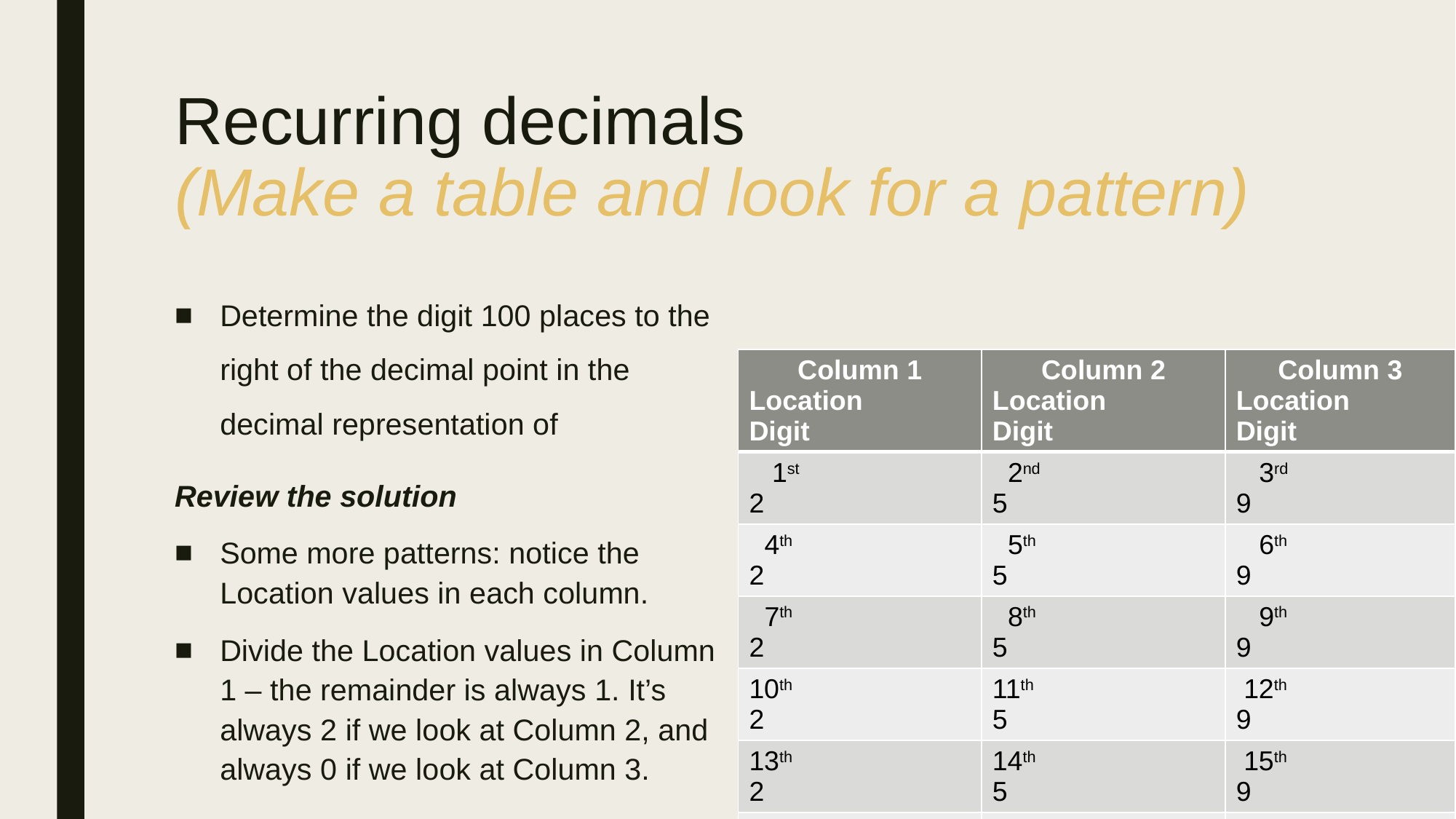

# Recurring decimals (Make a table and look for a pattern)
Determine the digit 100 places to the right of the decimal point in the decimal representation of
Review the solution
Some more patterns: notice the Location values in each column.
Divide the Location values in Column 1 – the remainder is always 1. It’s always 2 if we look at Column 2, and always 0 if we look at Column 3.

| Column 1 Location Digit | Column 2 Location Digit | Column 3 Location Digit |
| --- | --- | --- |
| 1st 2 | 2nd 5 | 3rd 9 |
| 4th 2 | 5th 5 | 6th 9 |
| 7th 2 | 8th 5 | 9th 9 |
| 10th 2 | 11th 5 | 12th 9 |
| 13th 2 | 14th 5 | 15th 9 |
| . | . | . |
| . | . | . |